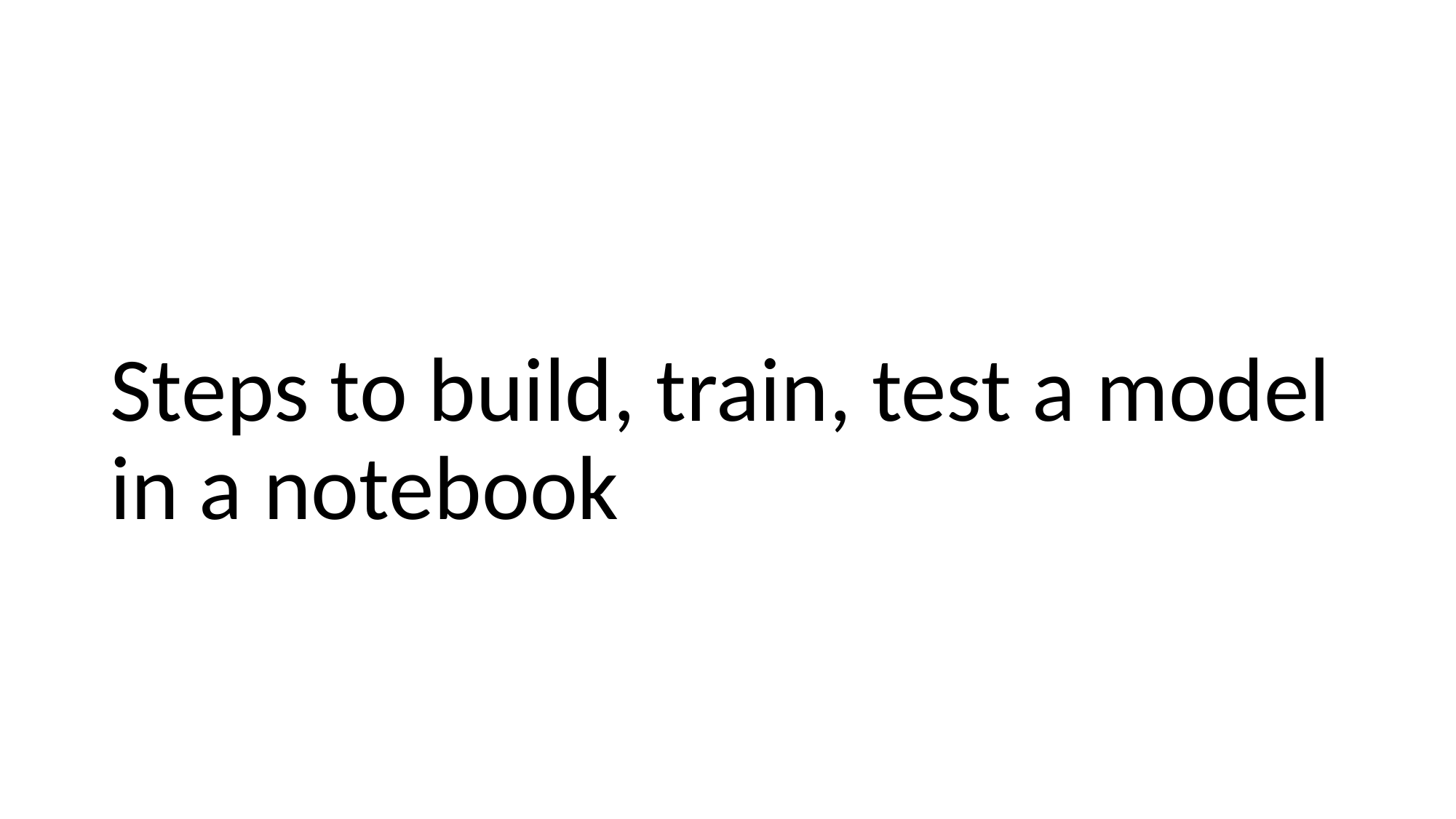

# Steps to build, train, test a model in a notebook